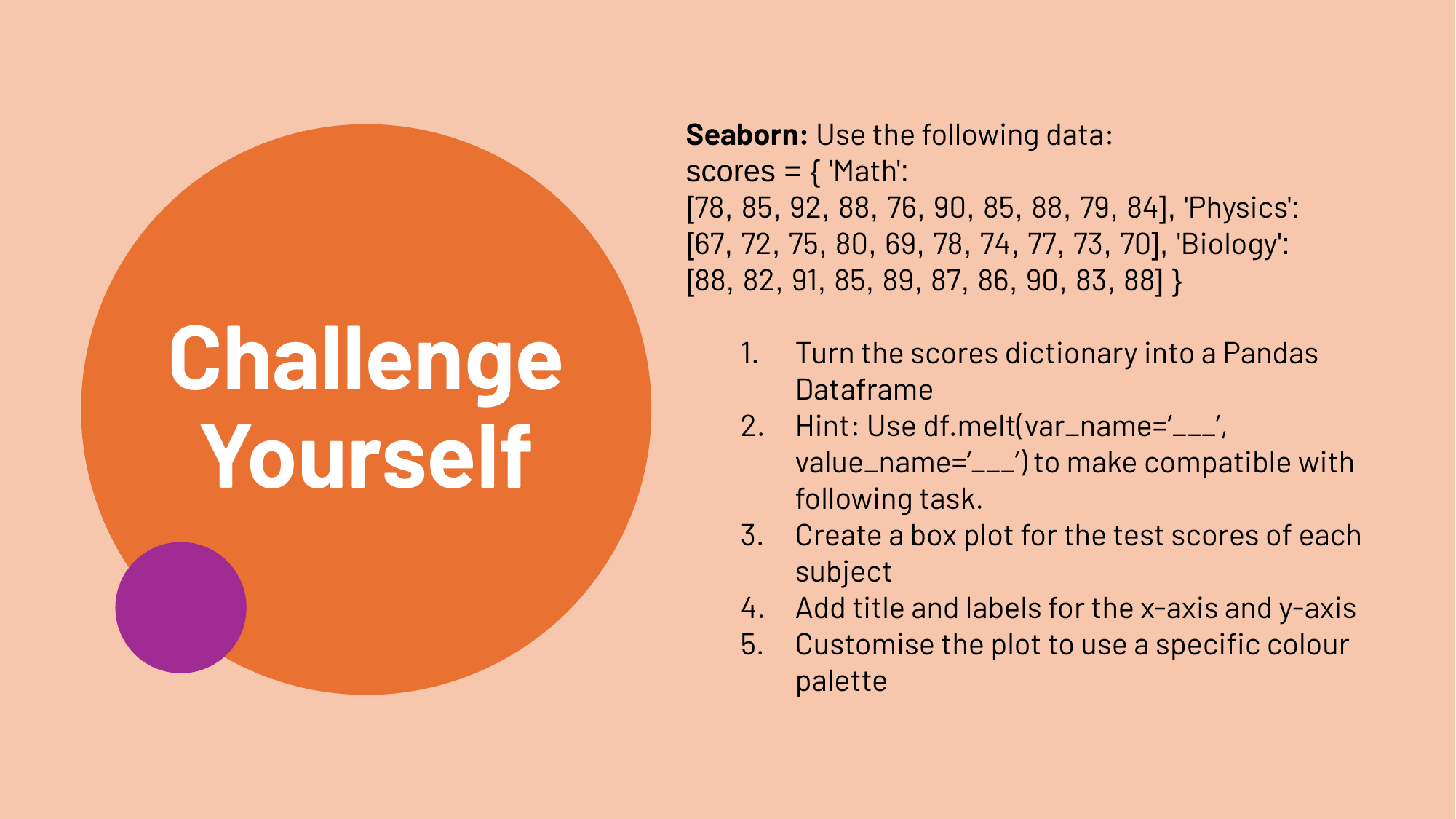

Seaborn: Use the following data:
scores = { 'Math': [78, 85, 92, 88, 76, 90, 85, 88, 79, 84], 'Physics': [67, 72, 75, 80, 69, 78, 74, 77, 73, 70], 'Biology': [88, 82, 91, 85, 89, 87, 86, 90, 83, 88] }

Turn the scores dictionary into a Pandas Dataframe
Hint: Use df.melt(var_name=‘___’, value_name=‘___’) to make compatible with following task.
Create a box plot for the test scores of each subject
Add title and labels for the x-axis and y-axis
Customise the plot to use a specific colour palette

Challenge Yourself